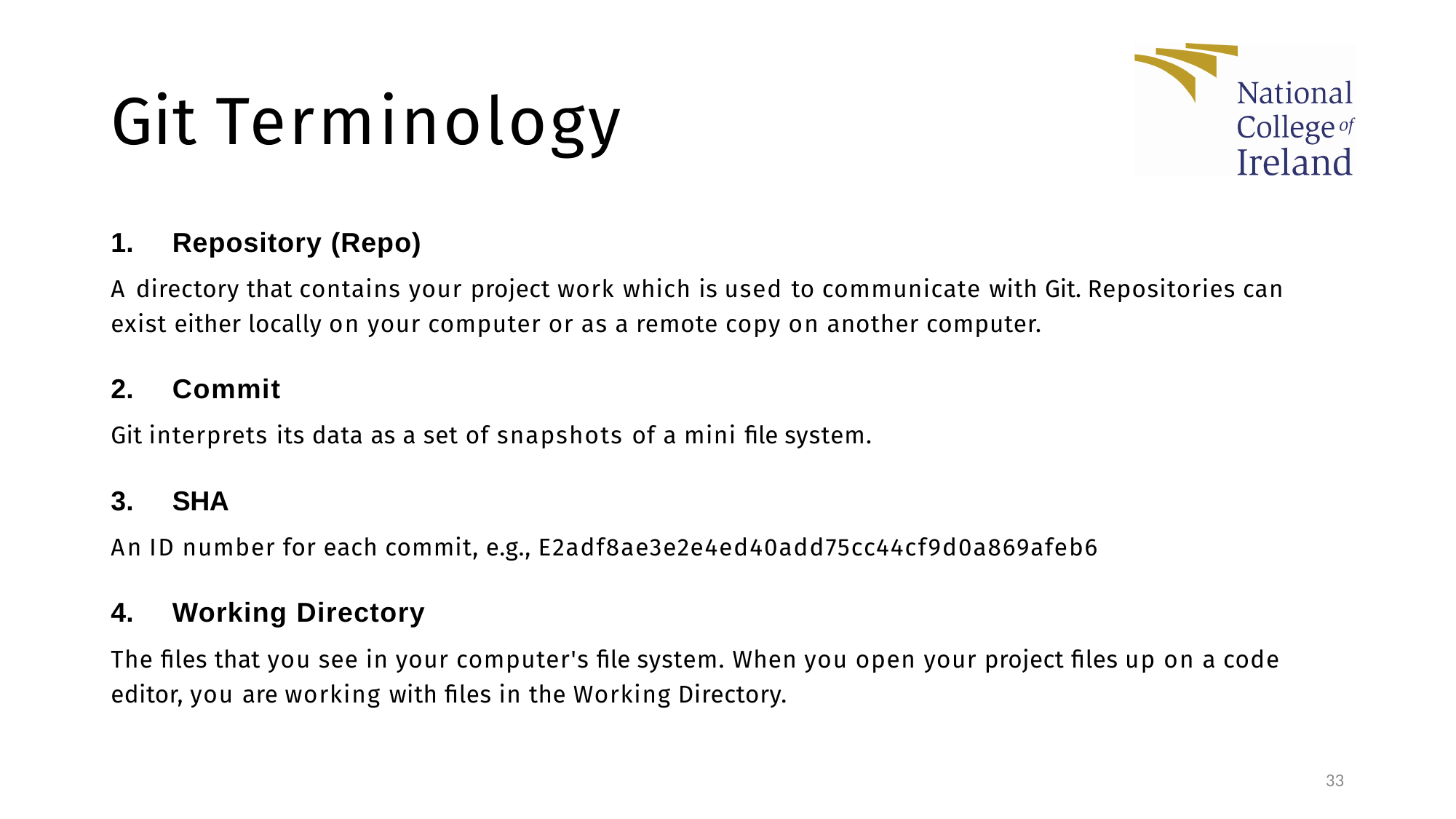

# Git Terminology
Repository (Repo)
A directory that contains your project work which is used to communicate with Git. Repositories can exist either locally on your computer or as a remote copy on another computer.

Commit
Git interprets its data as a set of snapshots of a mini file system.

SHA
An ID number for each commit, e.g., E2adf8ae3e2e4ed40add75cc44cf9d0a869afeb6

Working Directory
The files that you see in your computer's file system. When you open your project files up on a code editor, you are working with files in the Working Directory.
33